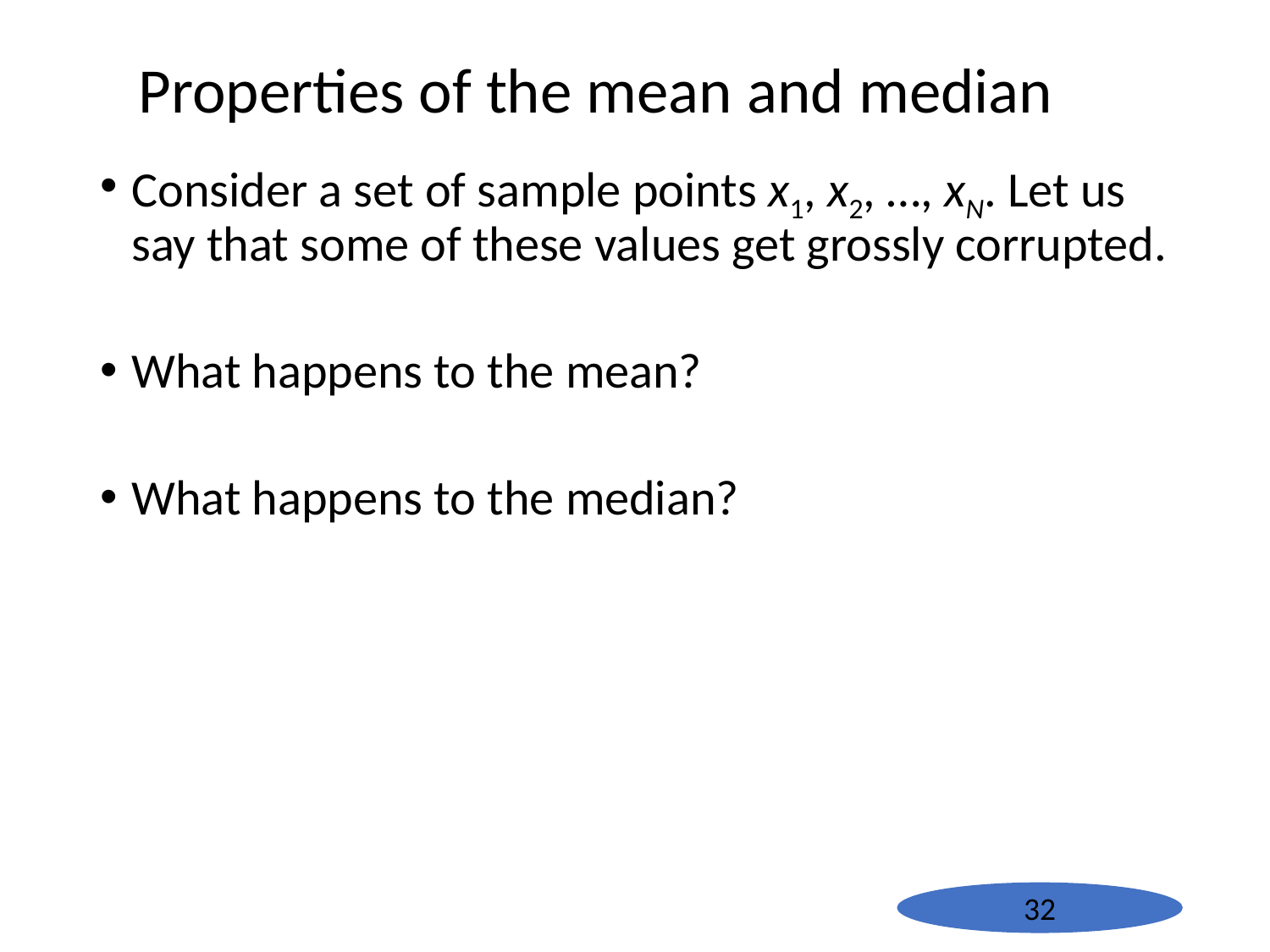

# Properties of the mean and median
Consider a set of sample points x1, x2, …, xN. Let us say that some of these values get grossly corrupted.

What happens to the mean?

What happens to the median?

32